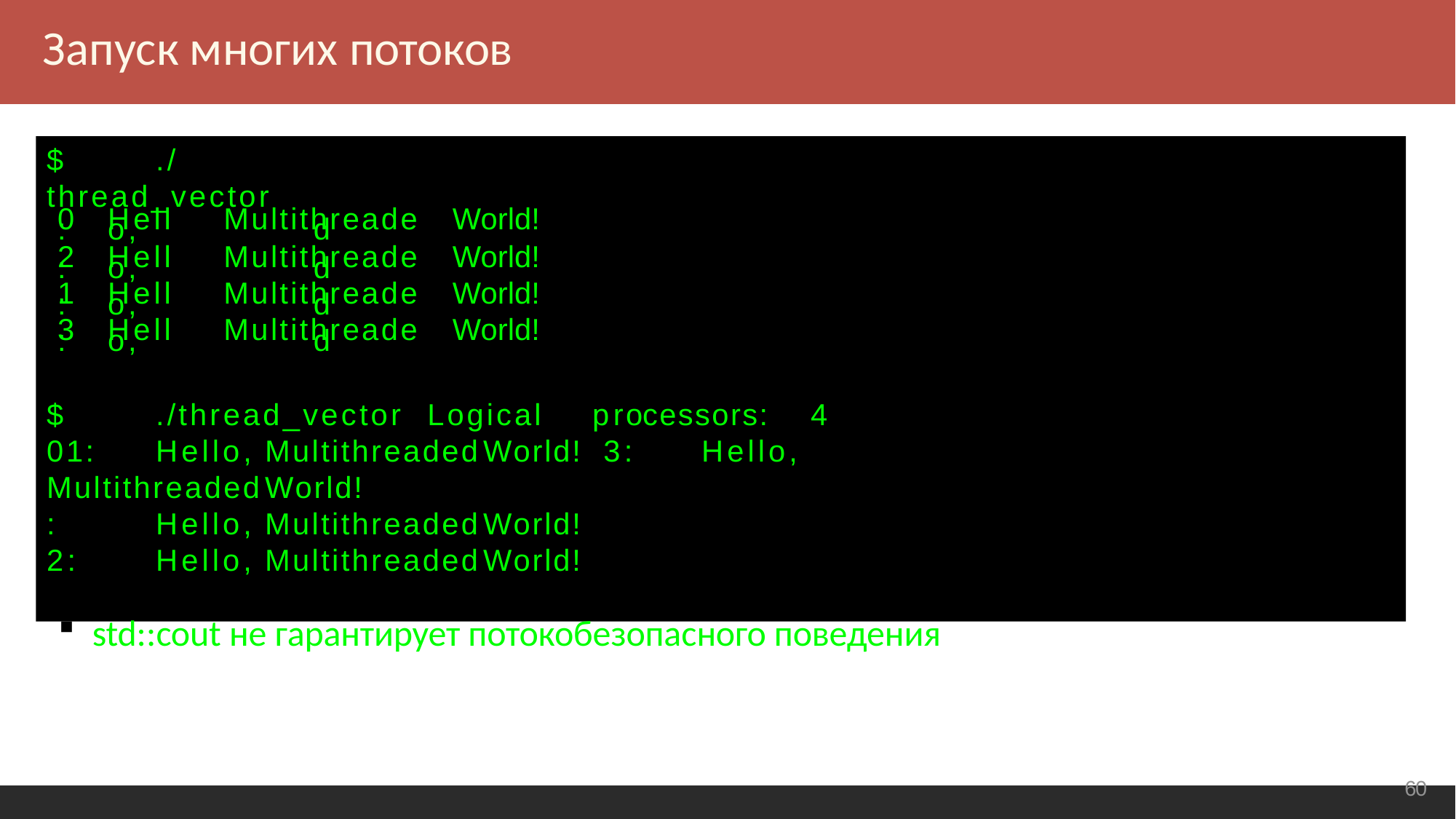

Запуск многих потоков

$	./thread_vector  Logical	processors:	4
| 0: | Hello, | Multithreaded | World! |
| --- | --- | --- | --- |
| 2: | Hello, | Multithreaded | World! |
| 1: | Hello, | Multithreaded | World! |
| 3: | Hello, | Multithreaded | World! |
$	./thread_vector  Logical	processors:	4
01:	Hello,	Multithreaded	World!  3:	Hello,	Multithreaded	World!
:	Hello,	Multithreaded	World!
2:	Hello,	Multithreaded	World!

std::cout не гарантирует потокобезопасного поведения
60